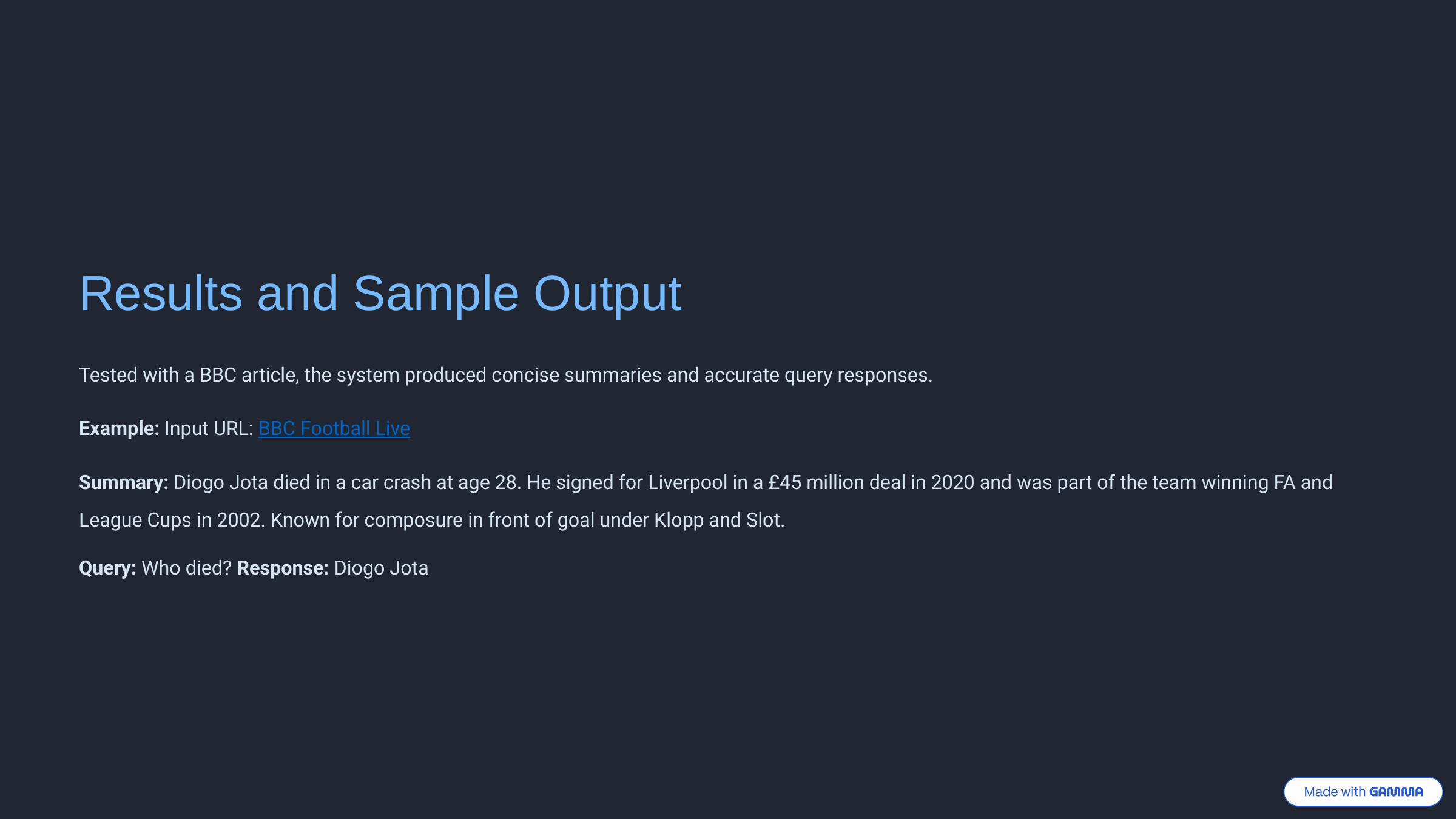

Results and Sample Output
Tested with a BBC article, the system produced concise summaries and accurate query responses.
Example: Input URL: BBC Football Live
Summary: Diogo Jota died in a car crash at age 28. He signed for Liverpool in a £45 million deal in 2020 and was part of the team winning FA and League Cups in 2002. Known for composure in front of goal under Klopp and Slot.
Query: Who died? Response: Diogo Jota